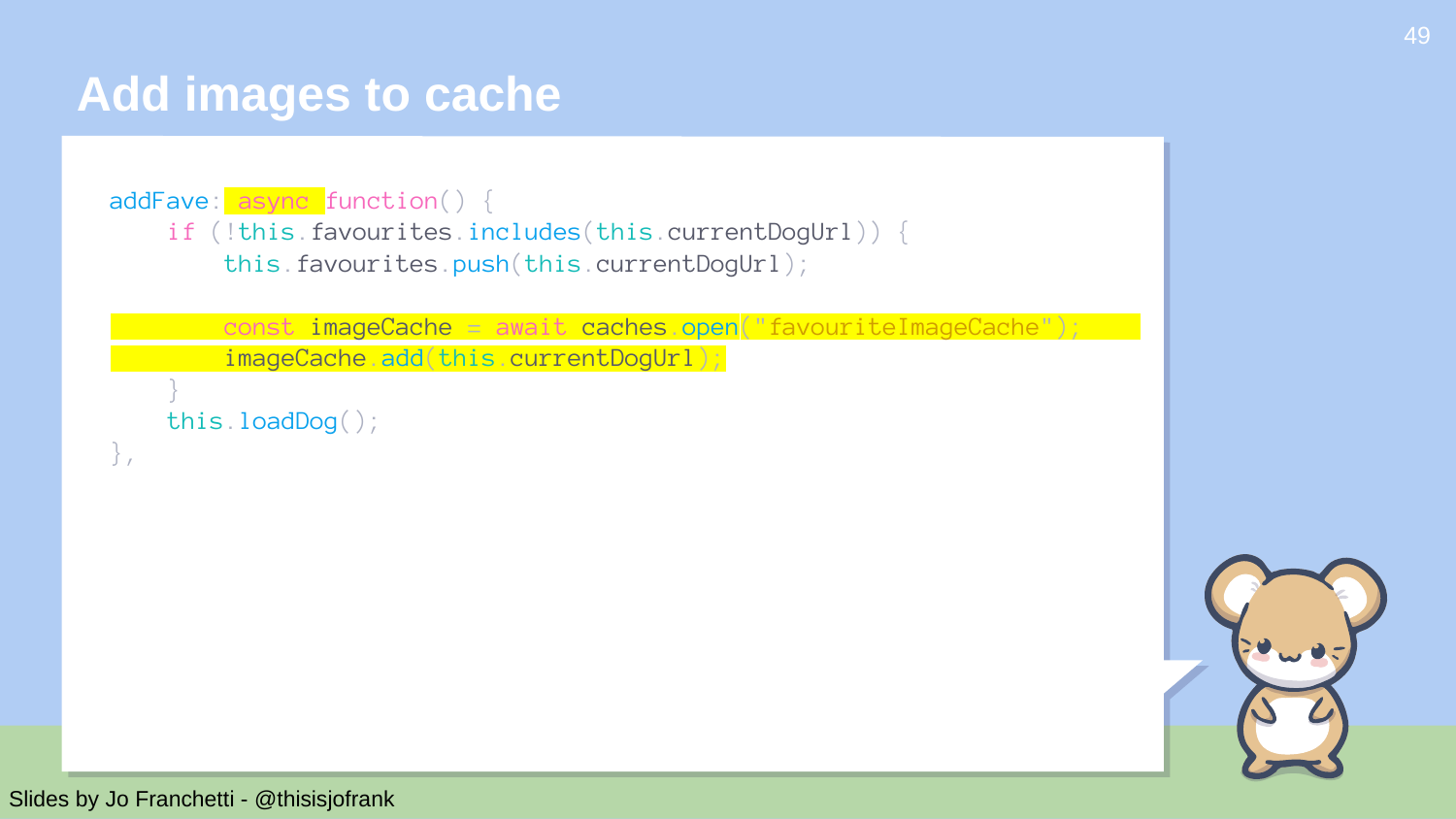

# Add images to cache
49
addFave: async function() {
    if (!this.favourites.includes(this.currentDogUrl)) {
        this.favourites.push(this.currentDogUrl);

        const imageCache = await caches.open("favouriteImageCache");
        imageCache.add(this.currentDogUrl);
    }
    this.loadDog();
},